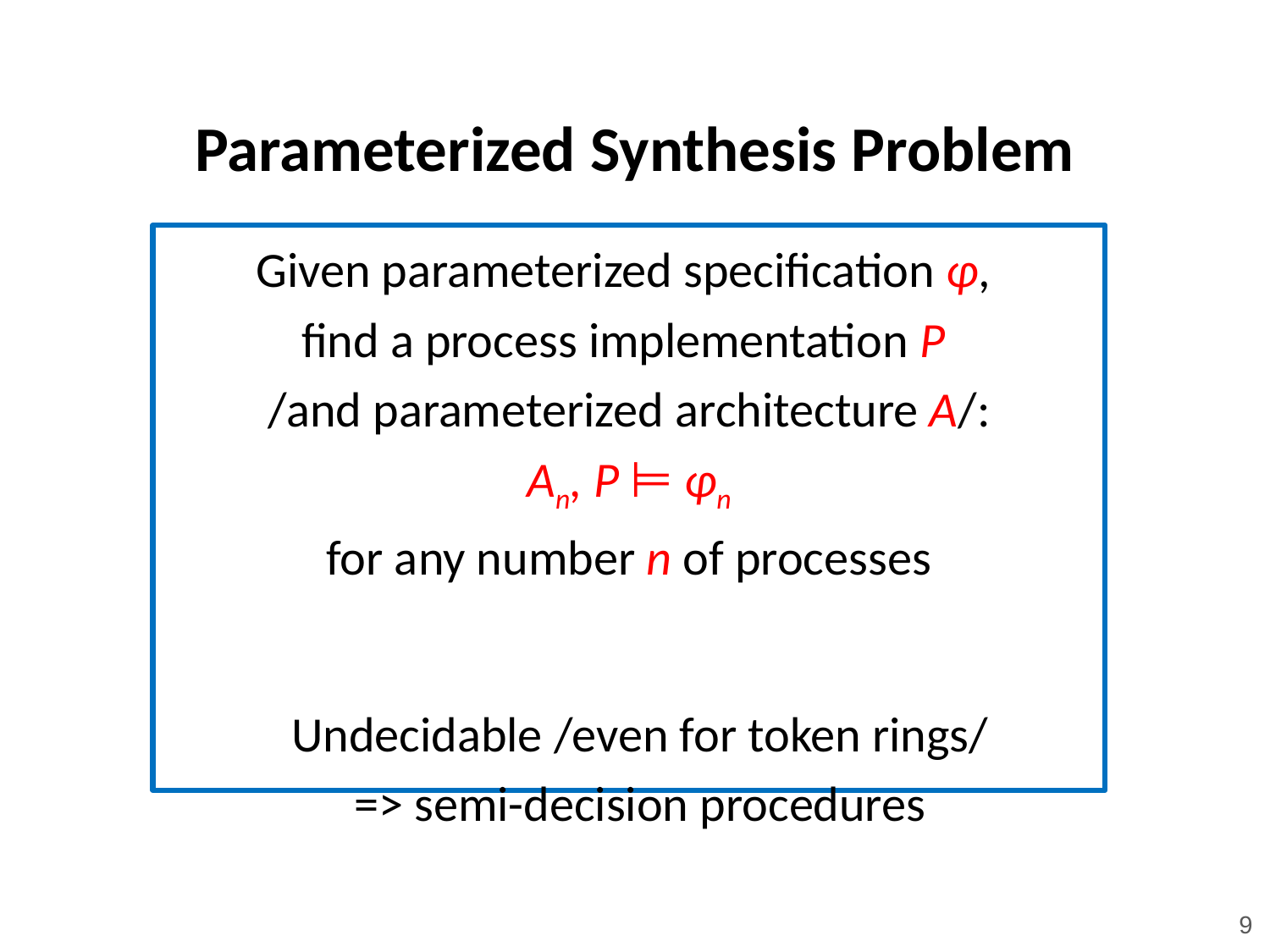

# Parameterized Synthesis Problem
Given parameterized specification φ,
find a process implementation P
/and parameterized architecture A/:
An, P ⊨ φn
for any number n of processes
Undecidable /even for token rings/
=> semi-decision procedures